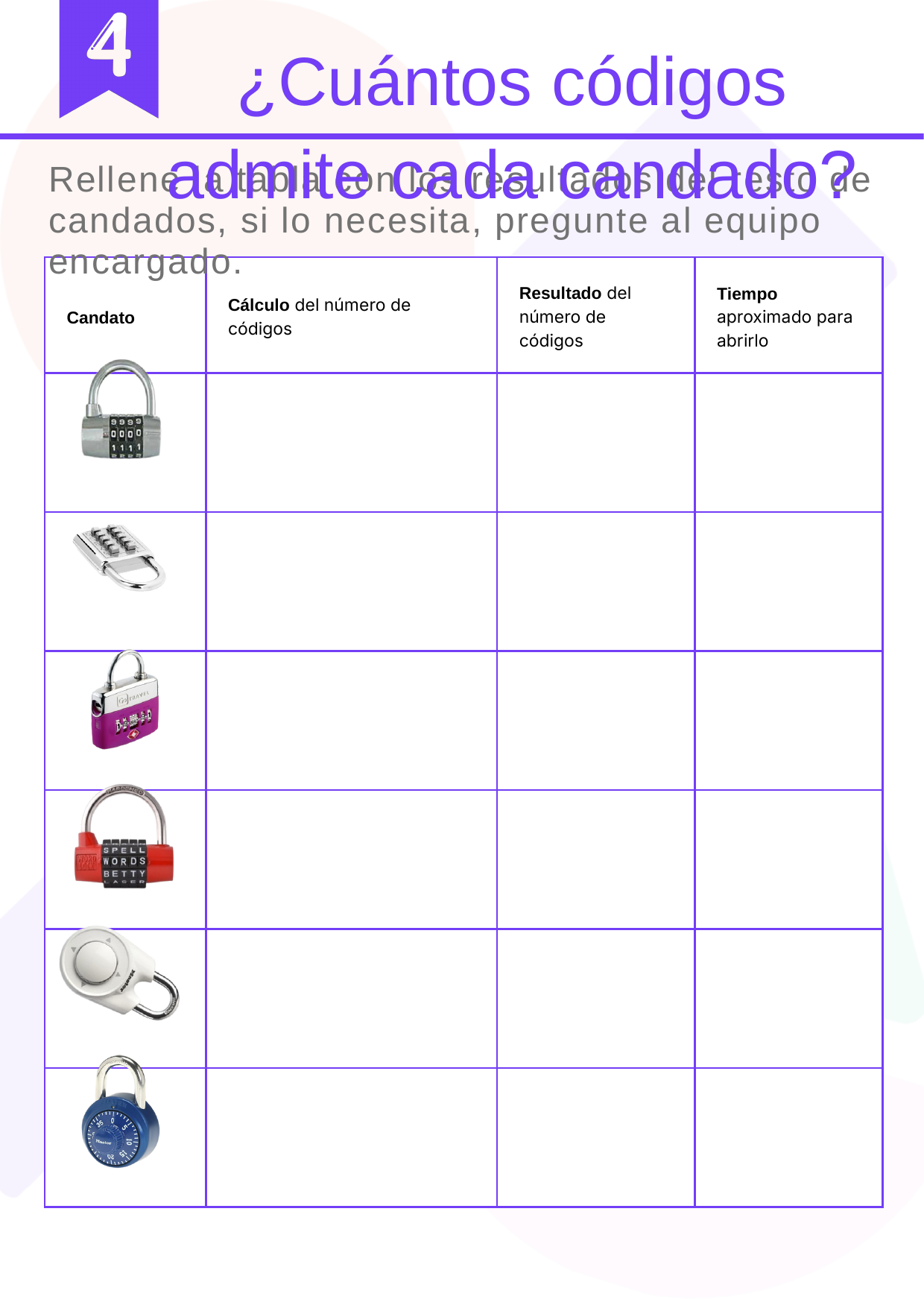

¿Cuántos códigos admite cada candado?

Rellene la tabla con los resultados del resto de candados, si lo necesita, pregunte al equipo encargado.
| Candato | Cálculo del número de códigos | Resultado del número de códigos | Tiempo aproximado para abrirlo |
| --- | --- | --- | --- |
|  |  |  |  |
|  |  |  |  |
|  |  |  |  |
|  |  |  |  |
|  |  |  |  |
|  |  |  |  |